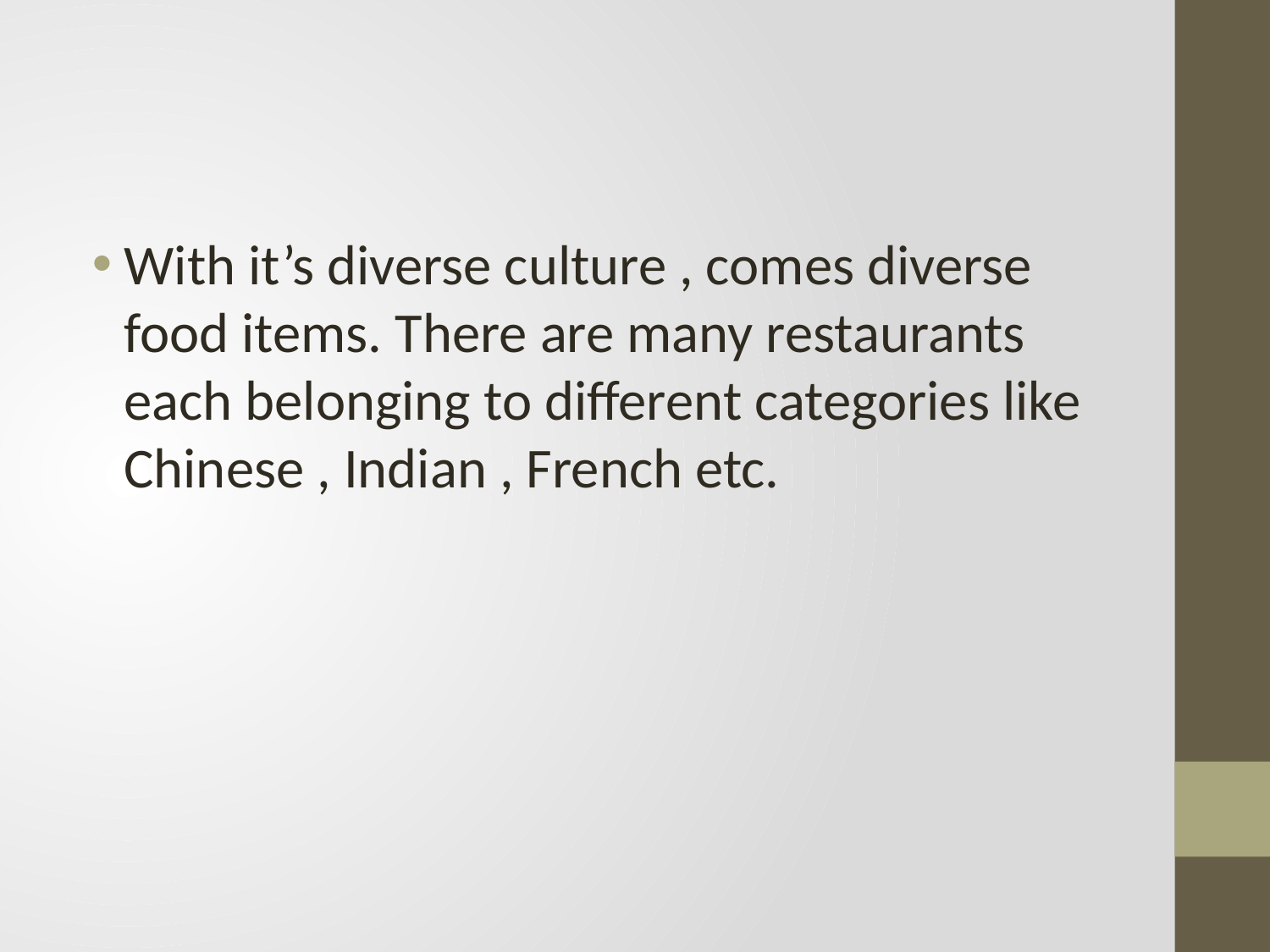

#
With it’s diverse culture , comes diverse food items. There are many restaurants each belonging to different categories like Chinese , Indian , French etc.